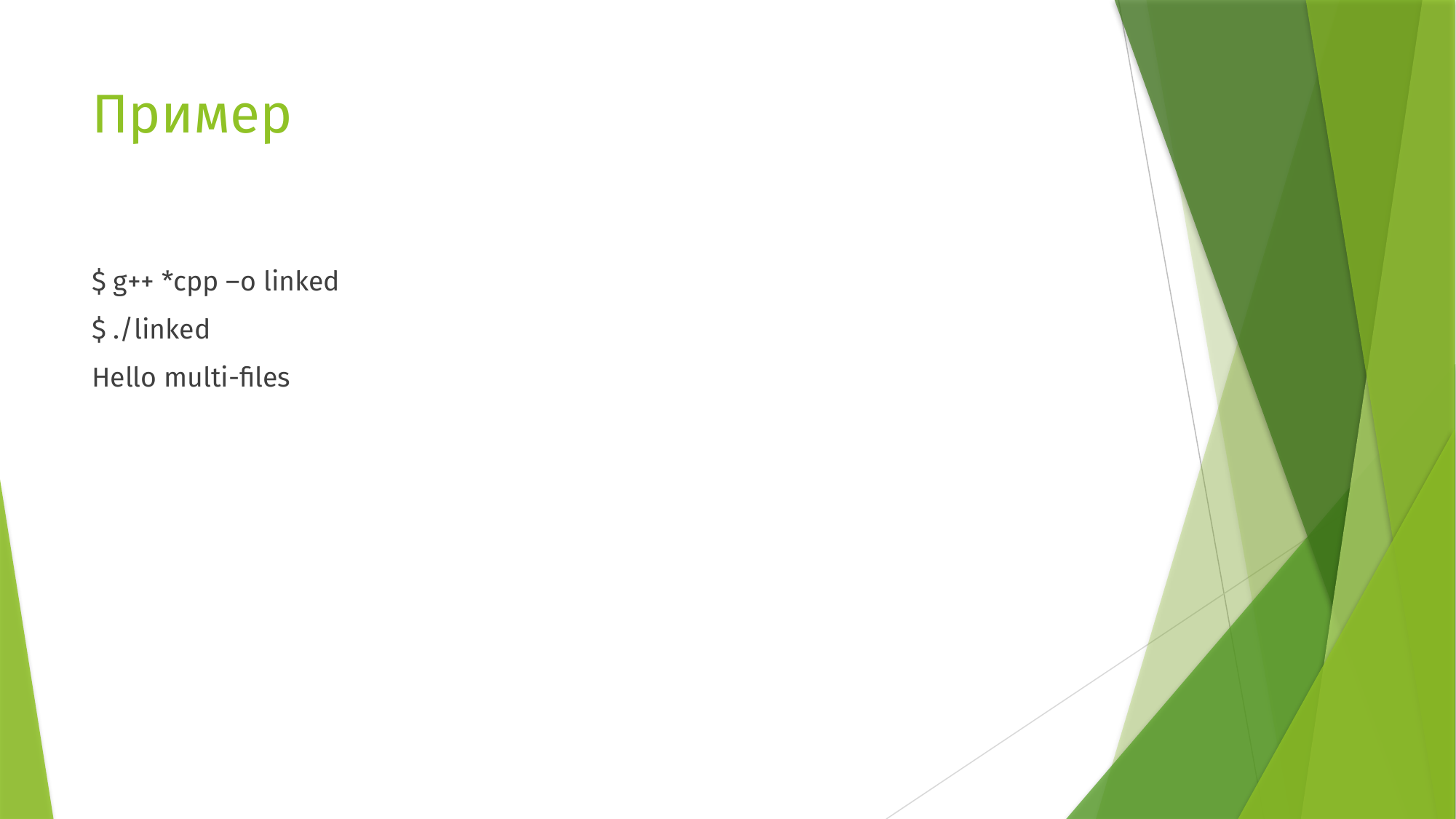

# Пример
$ g++ *cpp –o linked
$ ./linked
Hello multi-files